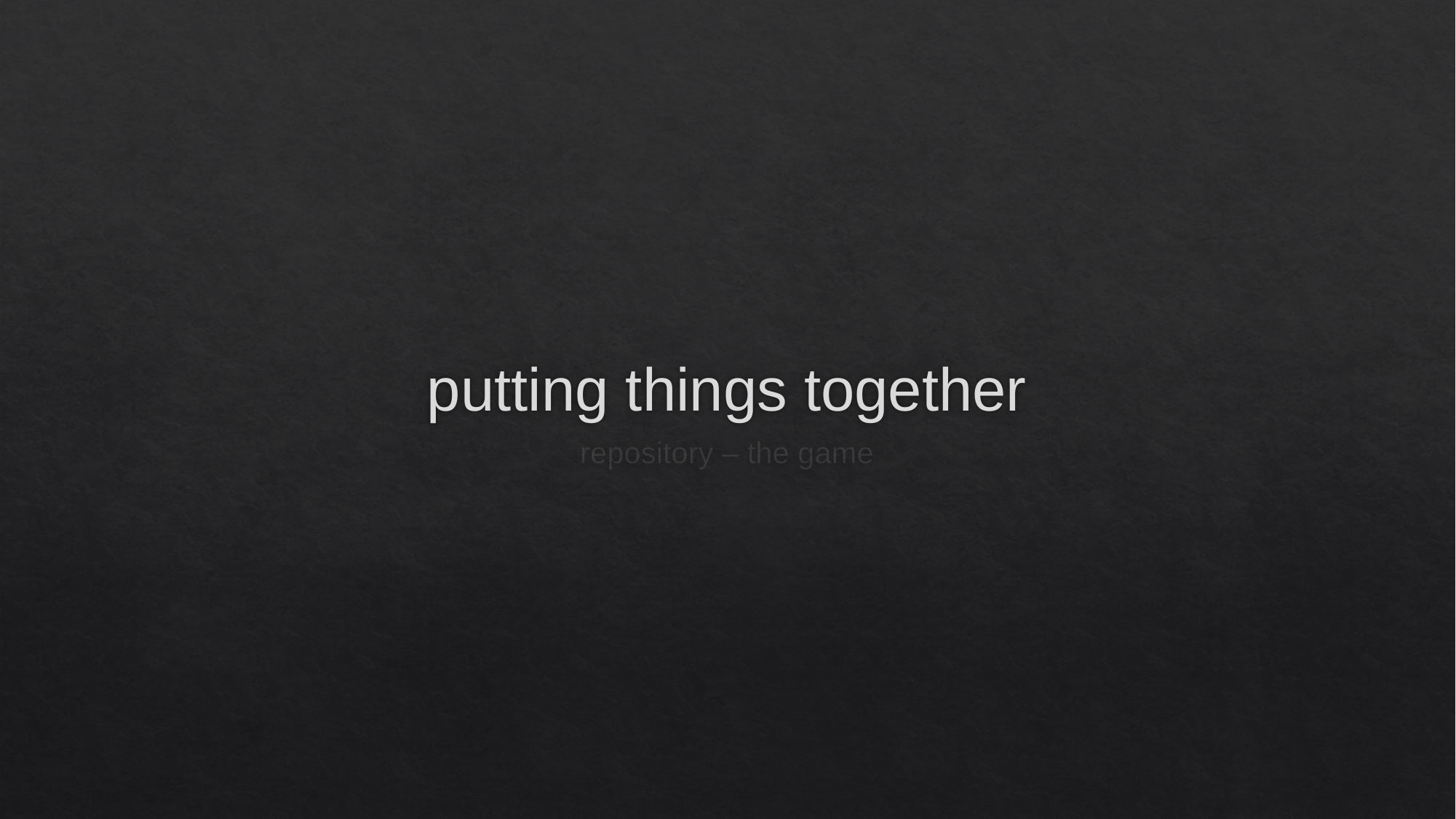

# putting things together
repository – the game